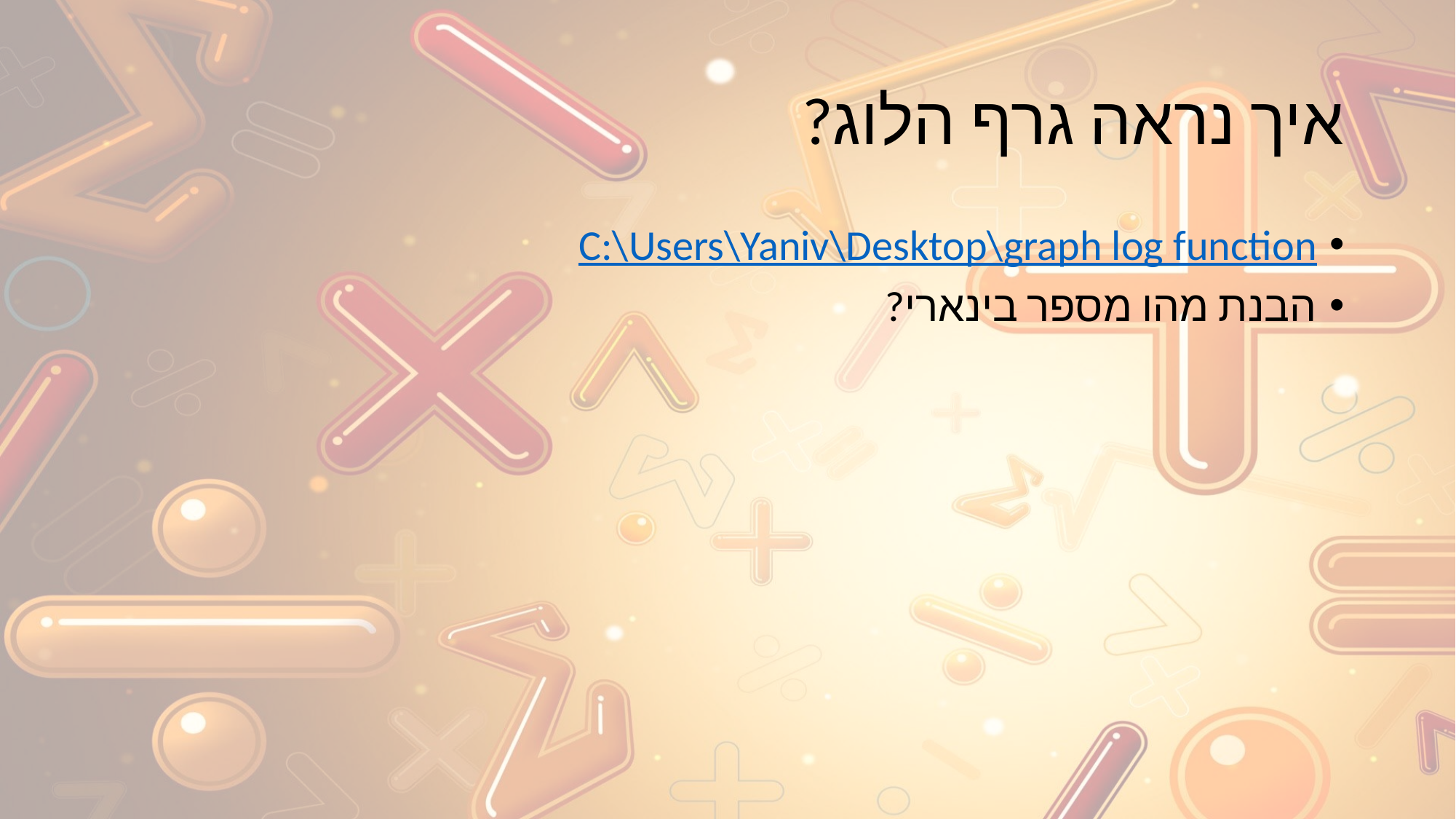

# איך נראה גרף הלוג?
C:\Users\Yaniv\Desktop\graph log function
הבנת מהו מספר בינארי?